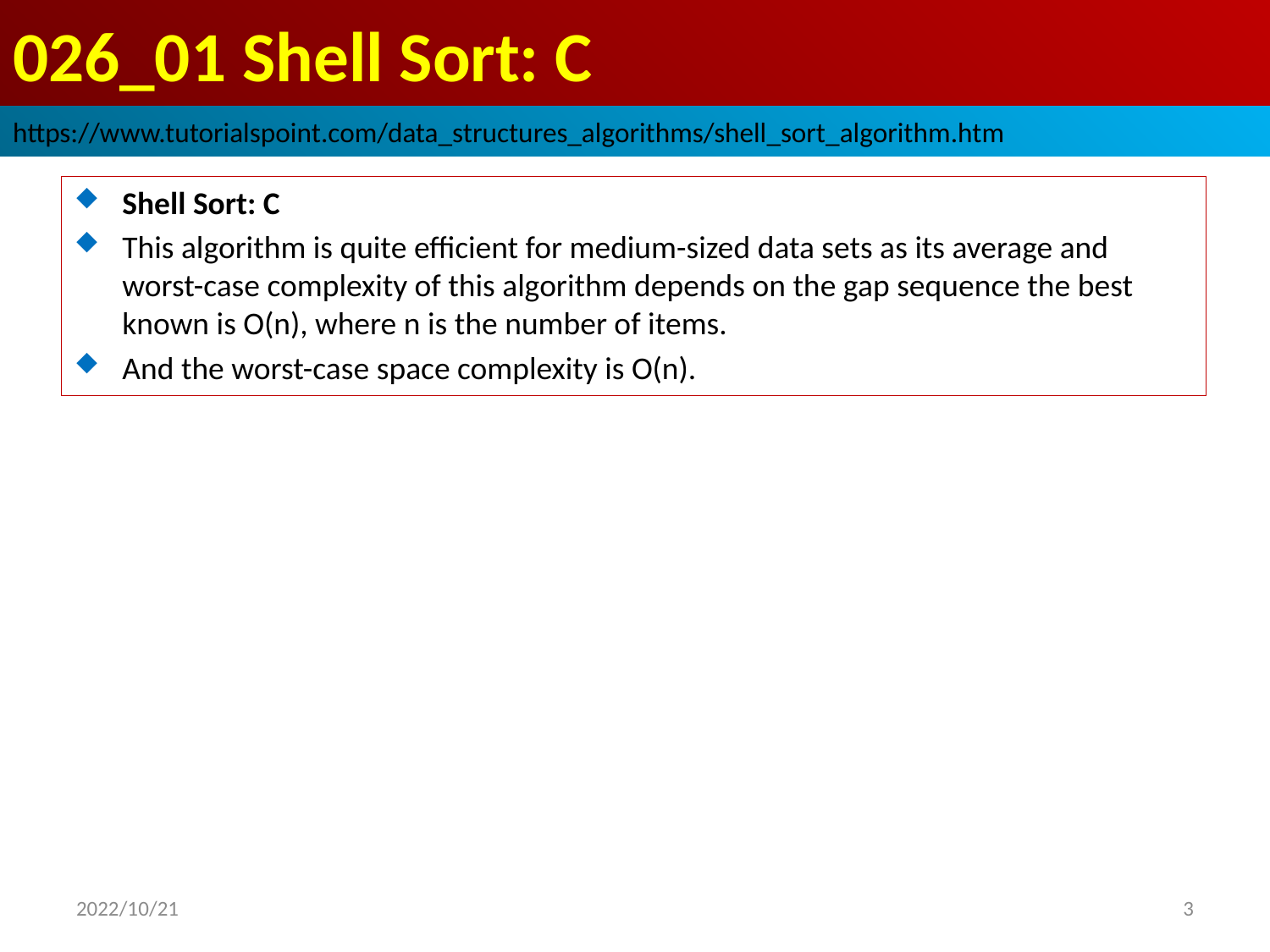

# 026_01 Shell Sort: C
https://www.tutorialspoint.com/data_structures_algorithms/shell_sort_algorithm.htm
Shell Sort: C
This algorithm is quite efficient for medium-sized data sets as its average and worst-case complexity of this algorithm depends on the gap sequence the best known is Ο(n), where n is the number of items.
And the worst-case space complexity is O(n).
2022/10/21
3